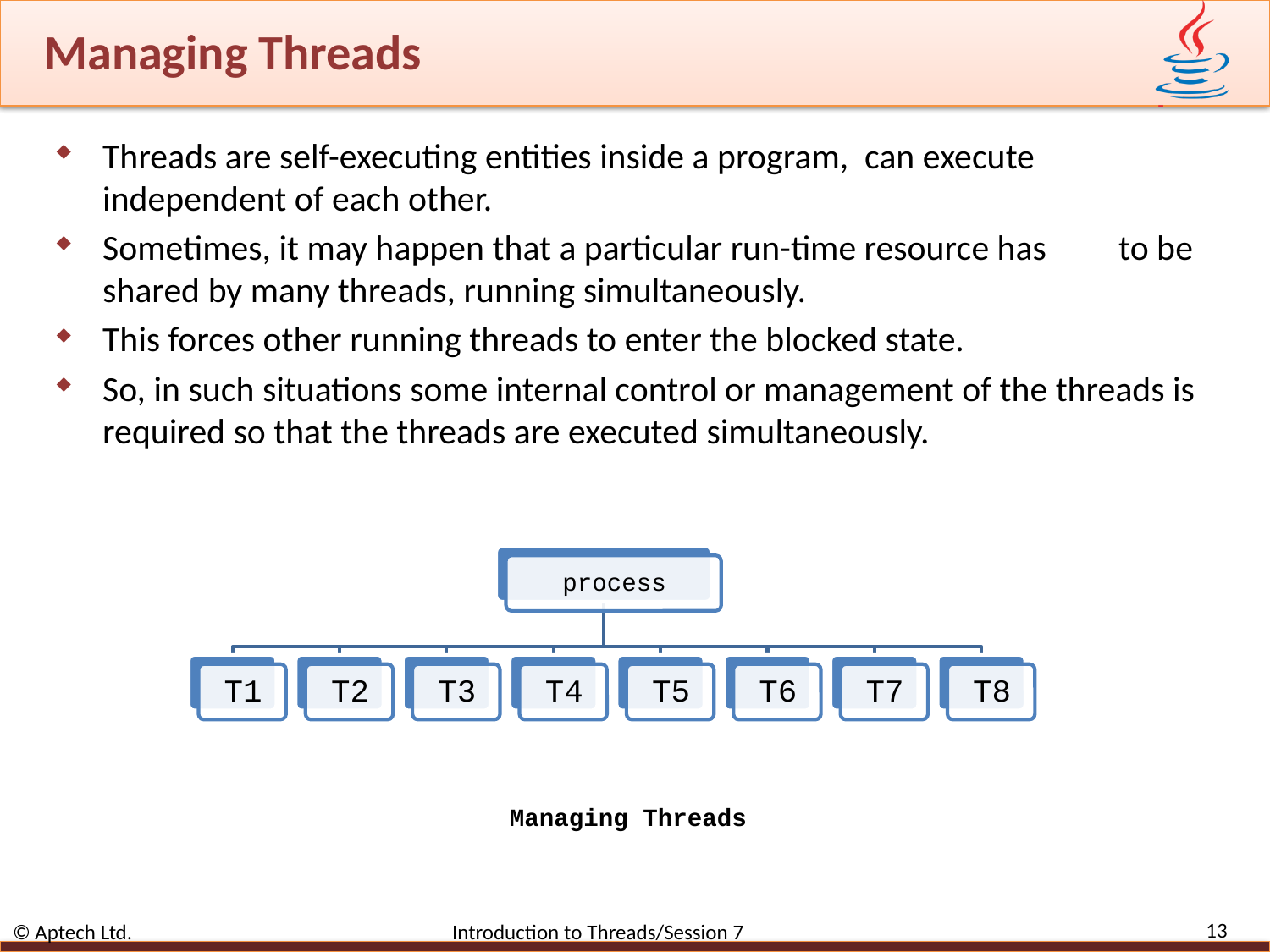

# Managing Threads
Threads are self-executing entities inside a program,  can execute independent of each other.
Sometimes, it may happen that a particular run-time resource has	to be shared by many threads, running simultaneously.
This forces other running threads to enter the blocked state.
So, in such situations some internal control or management of the threads is required so that the threads are executed simultaneously.
process
T1
T2
T3
T4
T5
T6
T7
T8
Managing Threads
13
© Aptech Ltd.                                                                  Introduction to Threads/Session 7